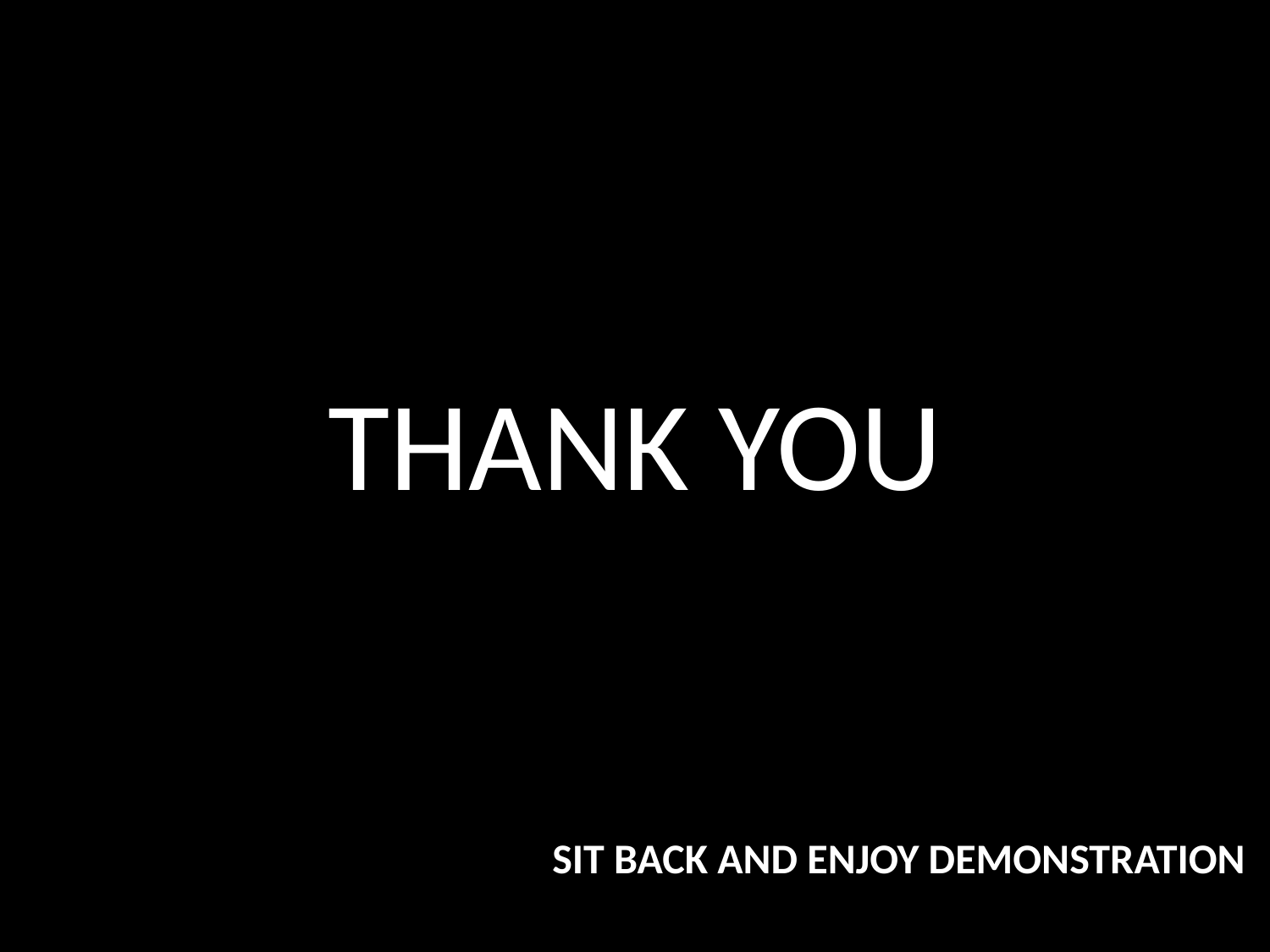

# THANK YOU
SIT BACK AND ENJOY DEMONSTRATION